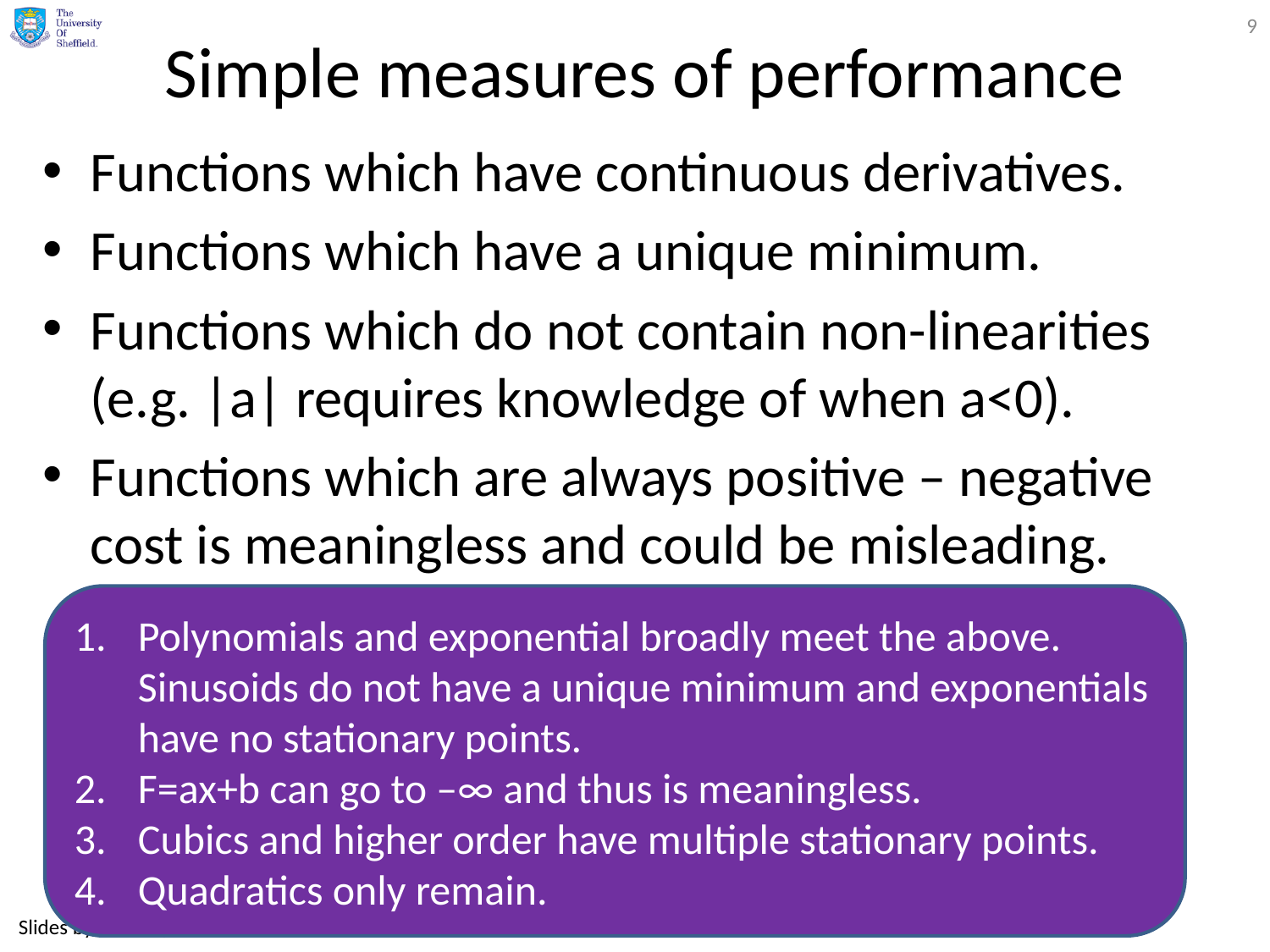

9
# Simple measures of performance
Functions which have continuous derivatives.
Functions which have a unique minimum.
Functions which do not contain non-linearities (e.g. |a| requires knowledge of when a<0).
Functions which are always positive – negative cost is meaningless and could be misleading.
Polynomials and exponential broadly meet the above. Sinusoids do not have a unique minimum and exponentials have no stationary points.
F=ax+b can go to –∞ and thus is meaningless.
Cubics and higher order have multiple stationary points.
Quadratics only remain.
Slides by Anthony Rossiter